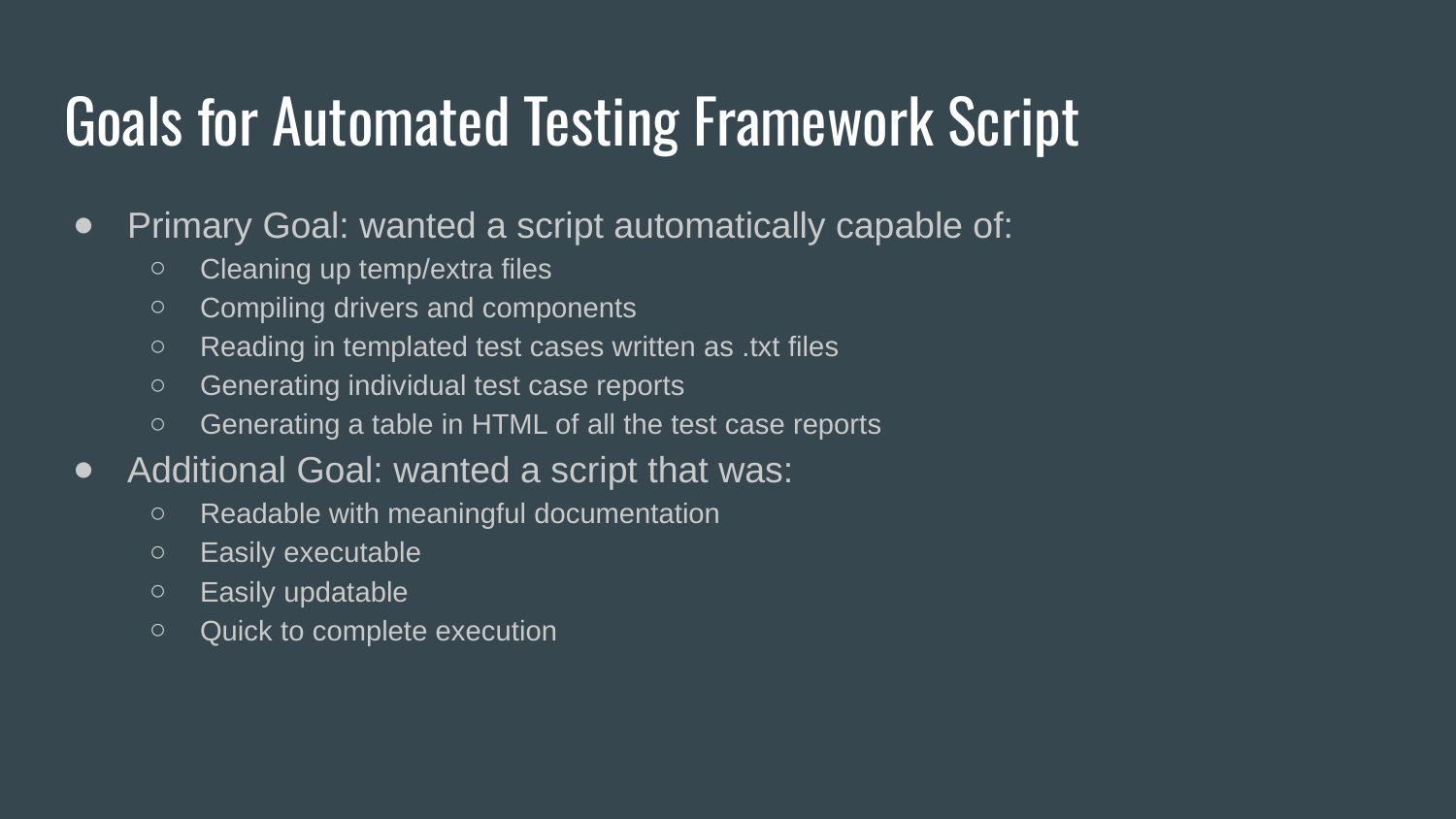

# Goals for Automated Testing Framework Script
Primary Goal: wanted a script automatically capable of:
Cleaning up temp/extra files
Compiling drivers and components
Reading in templated test cases written as .txt files
Generating individual test case reports
Generating a table in HTML of all the test case reports
Additional Goal: wanted a script that was:
Readable with meaningful documentation
Easily executable
Easily updatable
Quick to complete execution